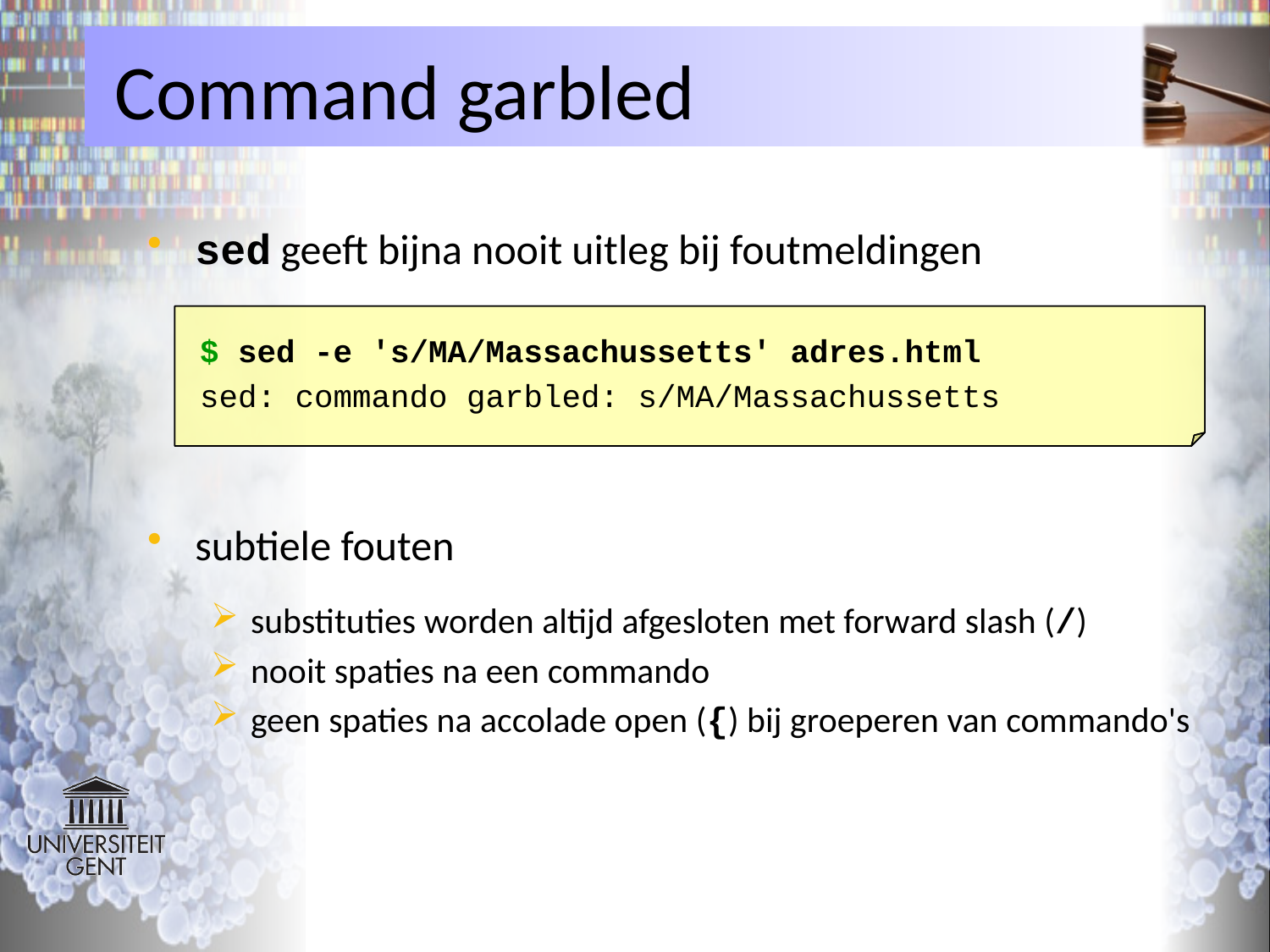

# Command garbled
sed geeft bijna nooit uitleg bij foutmeldingen

subtiele fouten

substituties worden altijd afgesloten met forward slash (/)
nooit spaties na een commando
geen spaties na accolade open ({) bij groeperen van commando's
$ sed -e 's/MA/Massachussetts' adres.html

sed: commando garbled: s/MA/Massachussetts